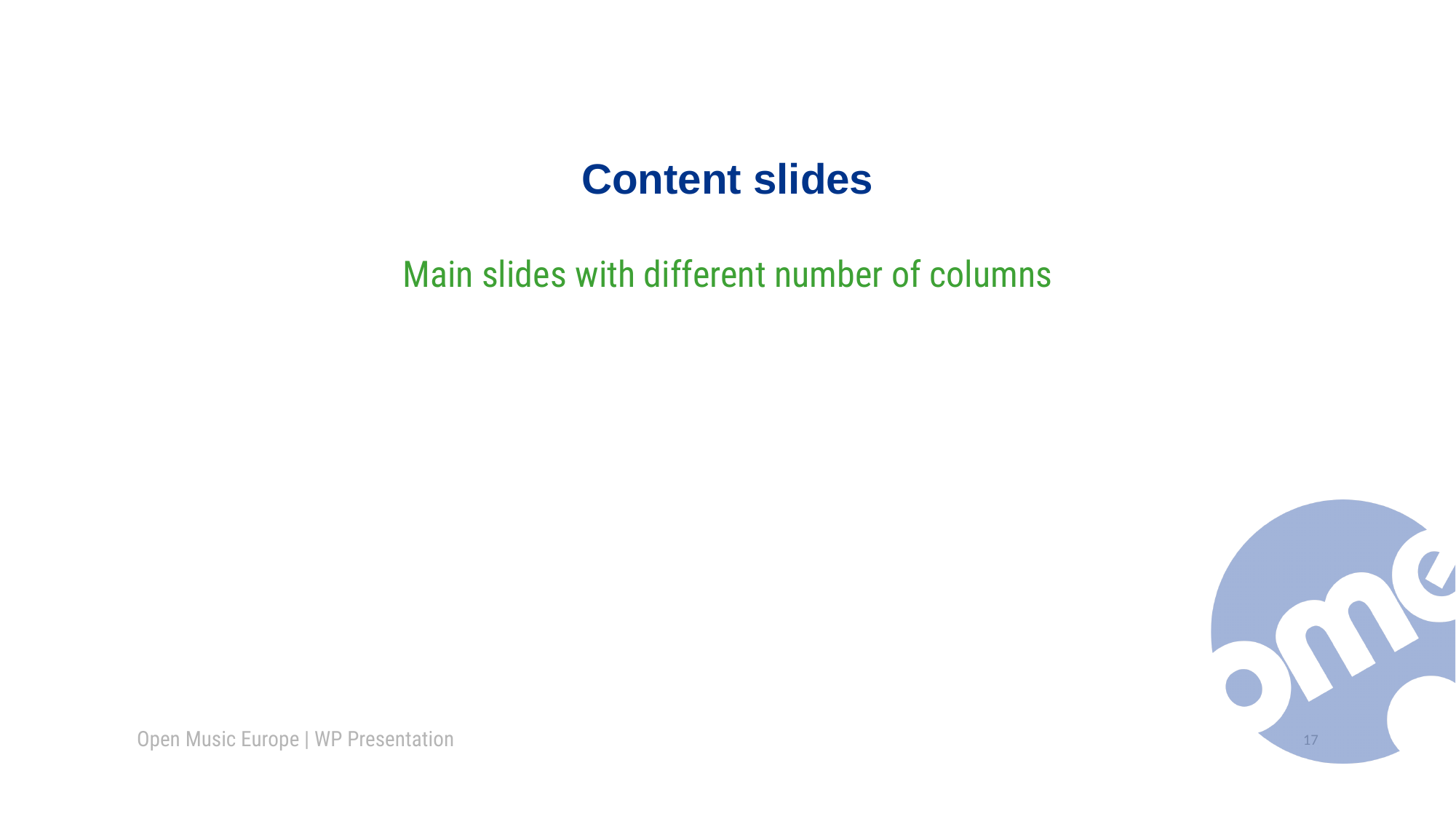

# Content slides
Main slides with different number of columns

Open Music Europe | WP Presentation
17